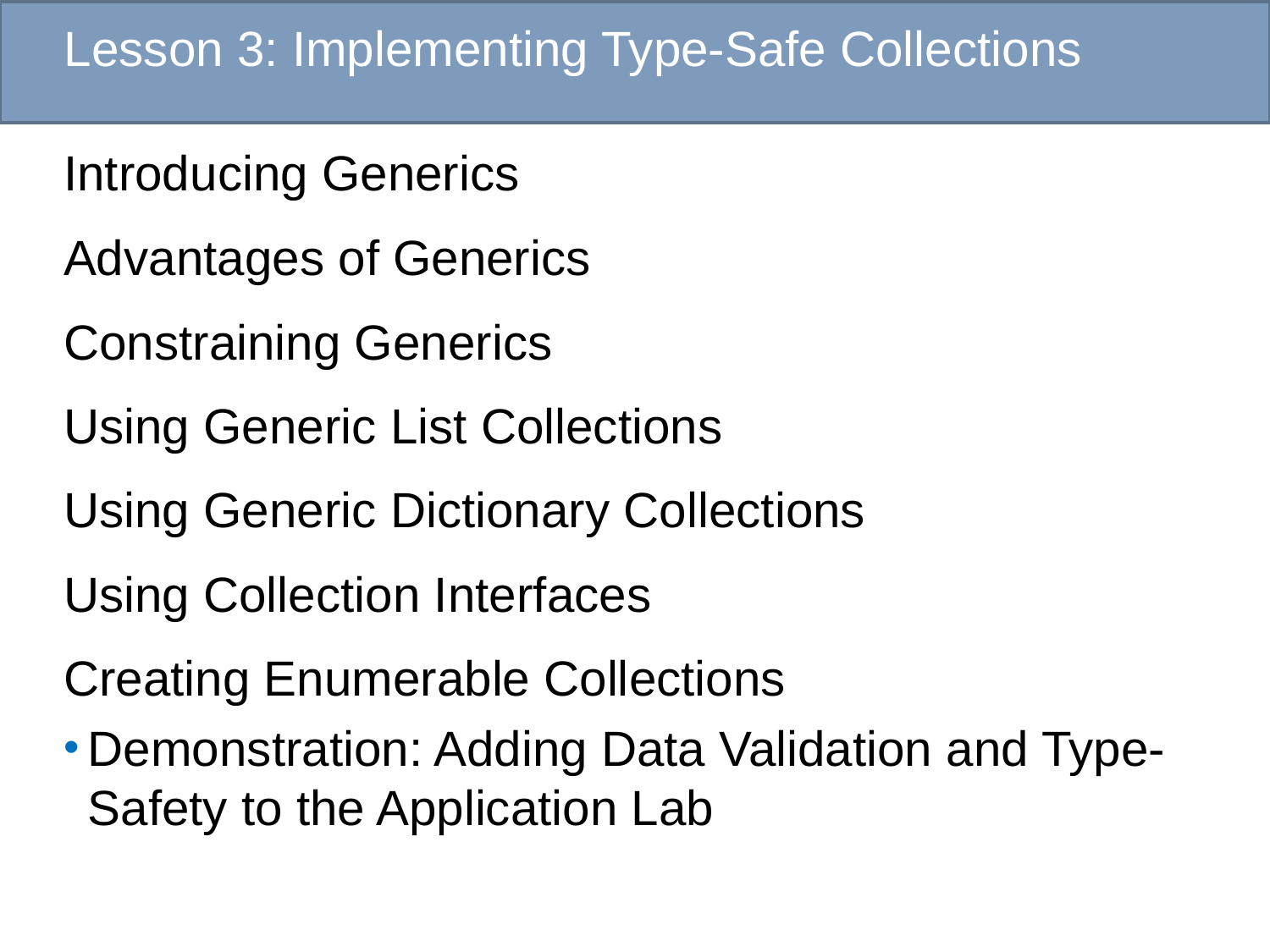

# Lesson 3: Implementing Type-Safe Collections
Introducing Generics
Advantages of Generics
Constraining Generics
Using Generic List Collections
Using Generic Dictionary Collections
Using Collection Interfaces
Creating Enumerable Collections
Demonstration: Adding Data Validation and Type-Safety to the Application Lab